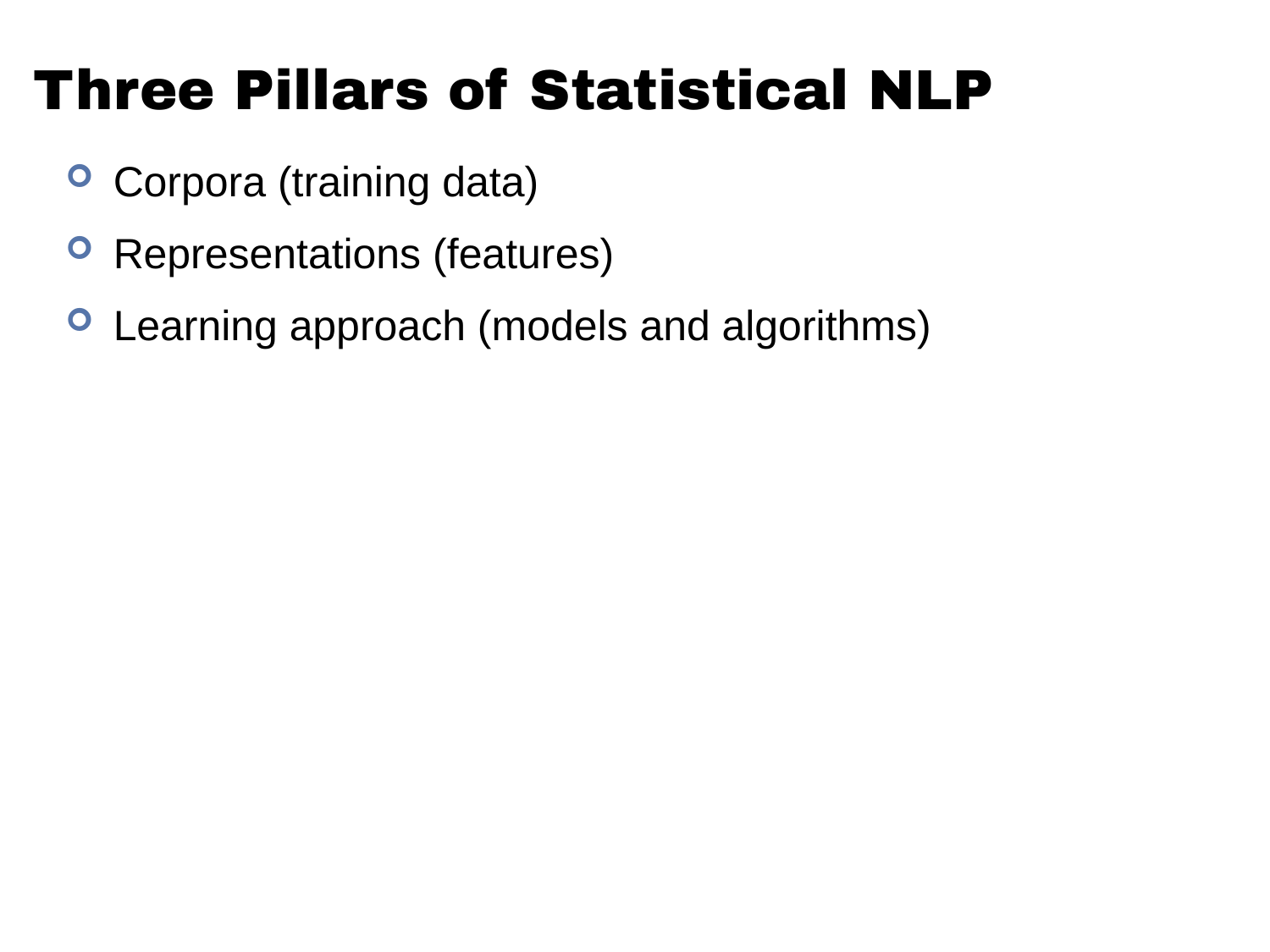

# Three Pillars of Statistical NLP
Corpora (training data)
Representations (features)
Learning approach (models and algorithms)